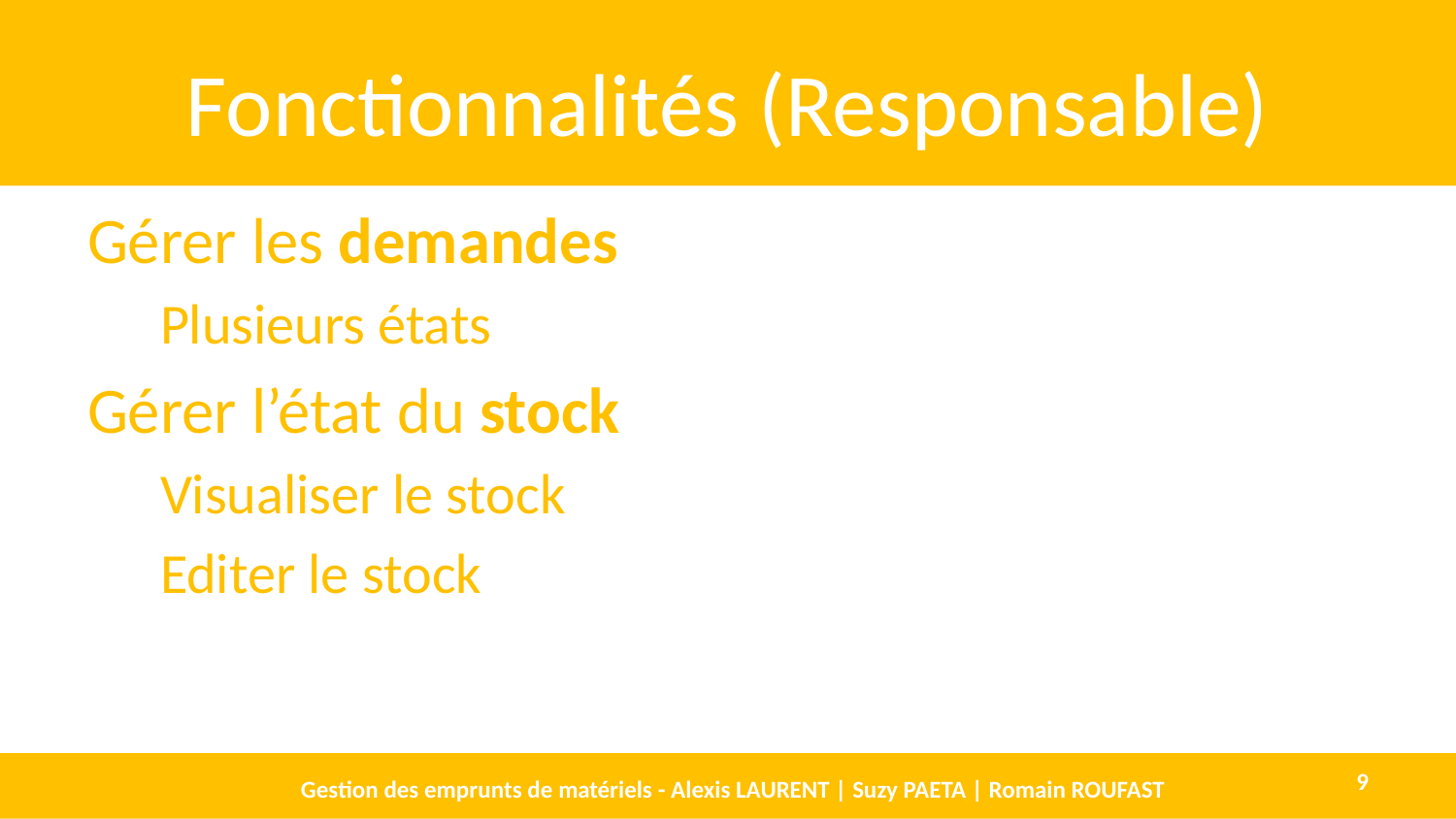

# Fonctionnalités (Responsable)
Gérer les demandes
Plusieurs états
Gérer l’état du stock
Visualiser le stock
Editer le stock

Gestion des emprunts de matériels - Alexis LAURENT | Suzy PAETA | Romain ROUFAST
9